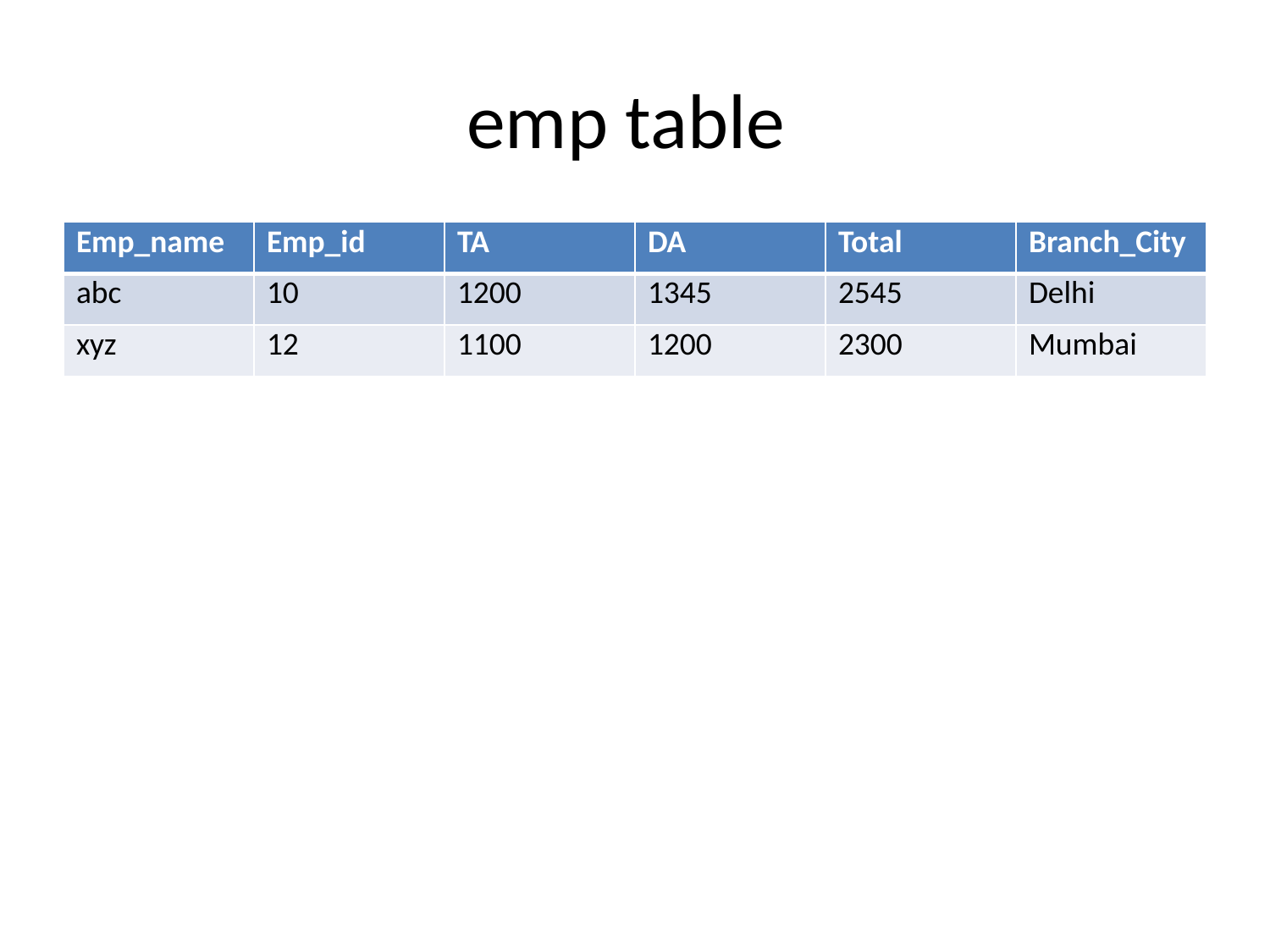

# emp table
| Emp\_name | Emp\_id | TA | DA | Total | Branch\_City |
| --- | --- | --- | --- | --- | --- |
| abc | 10 | 1200 | 1345 | 2545 | Delhi |
| xyz | 12 | 1100 | 1200 | 2300 | Mumbai |